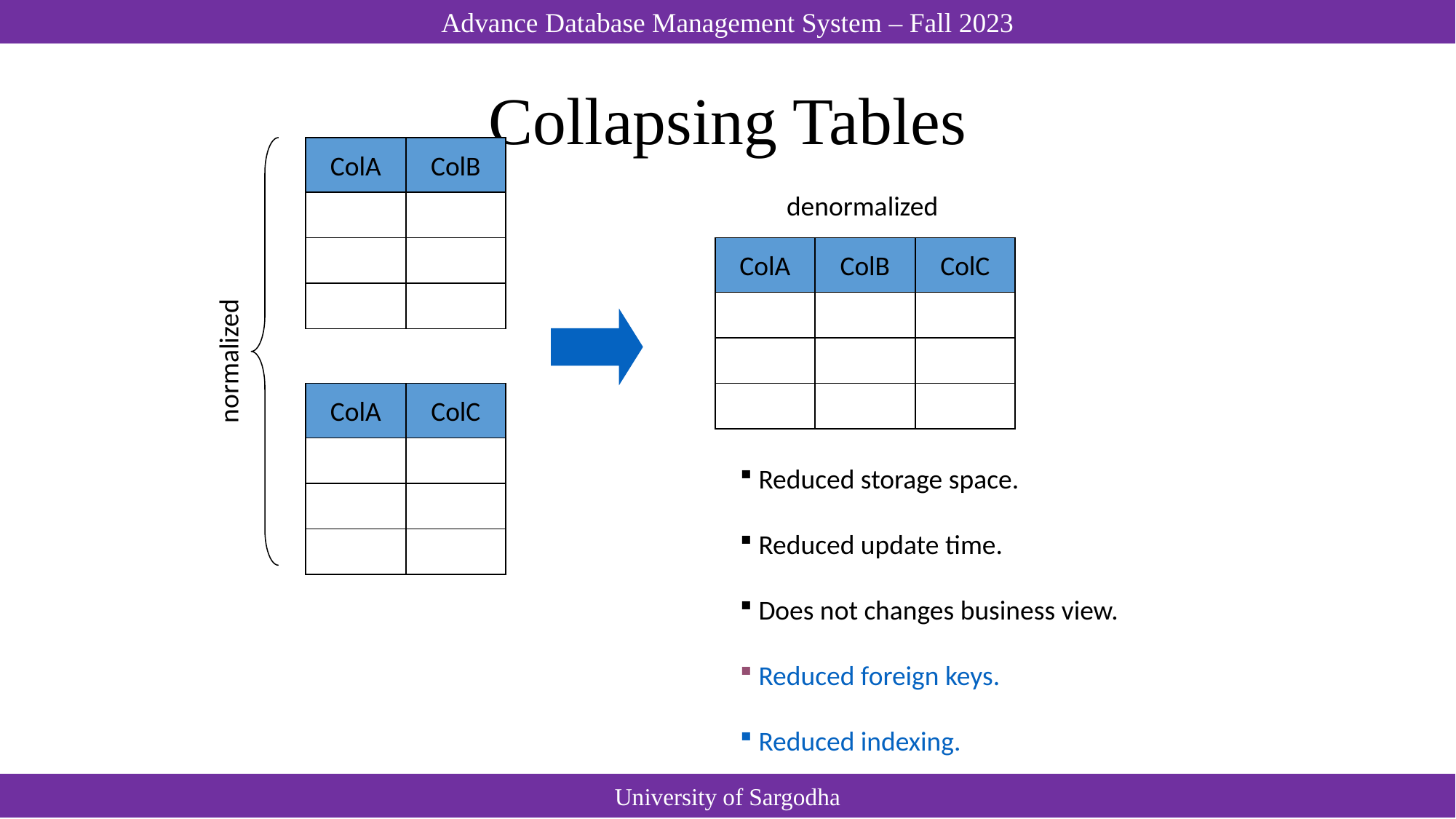

# Collapsing Tables

ColA
ColB

denormalized
ColA
ColB
ColC

normalized
ColA
ColC

 Reduced storage space.

 Reduced update time.

 Does not changes business view.

 Reduced foreign keys.

 Reduced indexing.
University of Sargodha